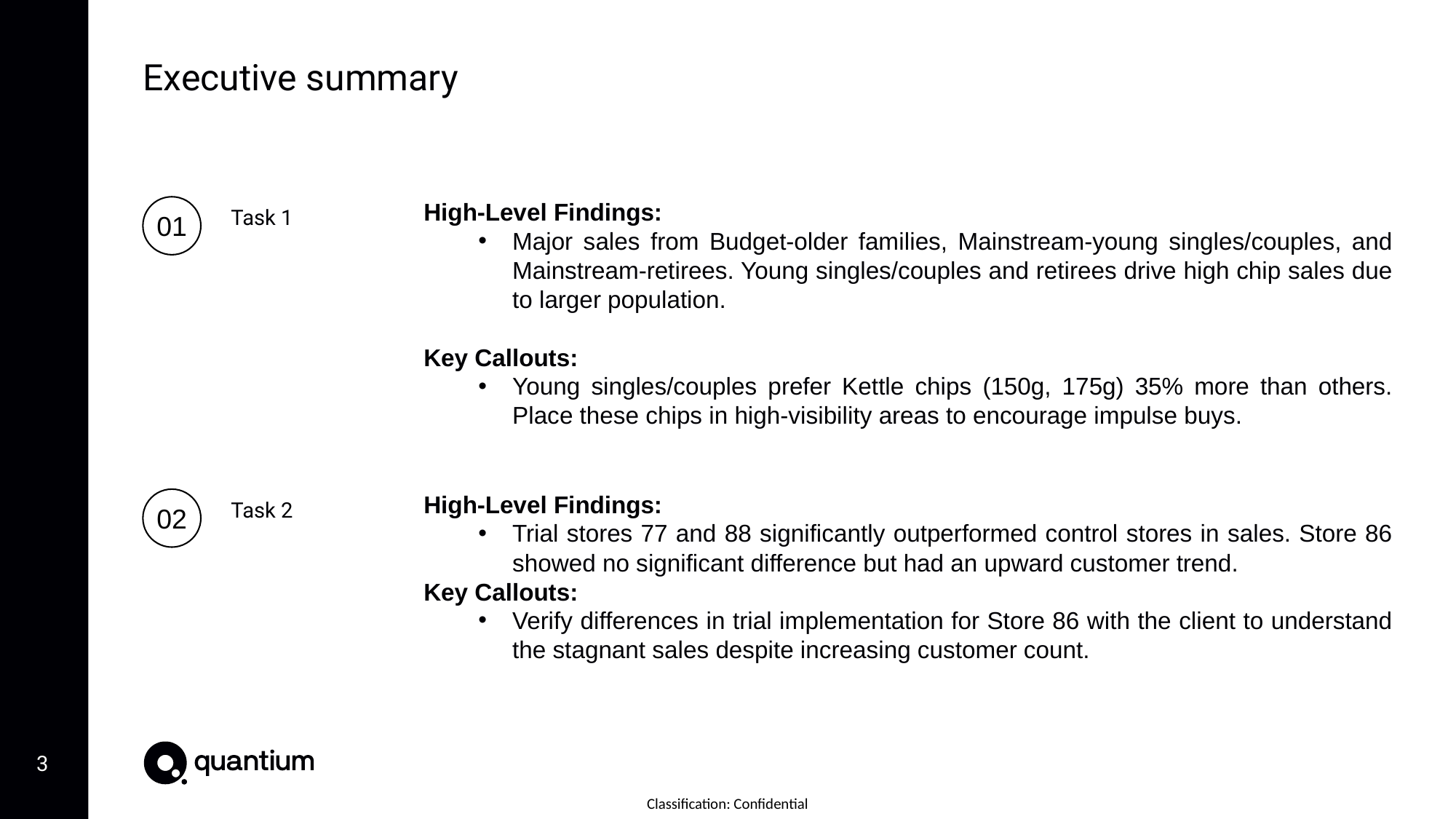

Executive summary
High-Level Findings:
Major sales from Budget-older families, Mainstream-young singles/couples, and Mainstream-retirees. Young singles/couples and retirees drive high chip sales due to larger population.

Key Callouts:
Young singles/couples prefer Kettle chips (150g, 175g) 35% more than others. Place these chips in high-visibility areas to encourage impulse buys.

01
Task 1
02
High-Level Findings:
Trial stores 77 and 88 significantly outperformed control stores in sales. Store 86 showed no significant difference but had an upward customer trend.
Key Callouts:
Verify differences in trial implementation for Store 86 with the client to understand the stagnant sales despite increasing customer count.

Task 2